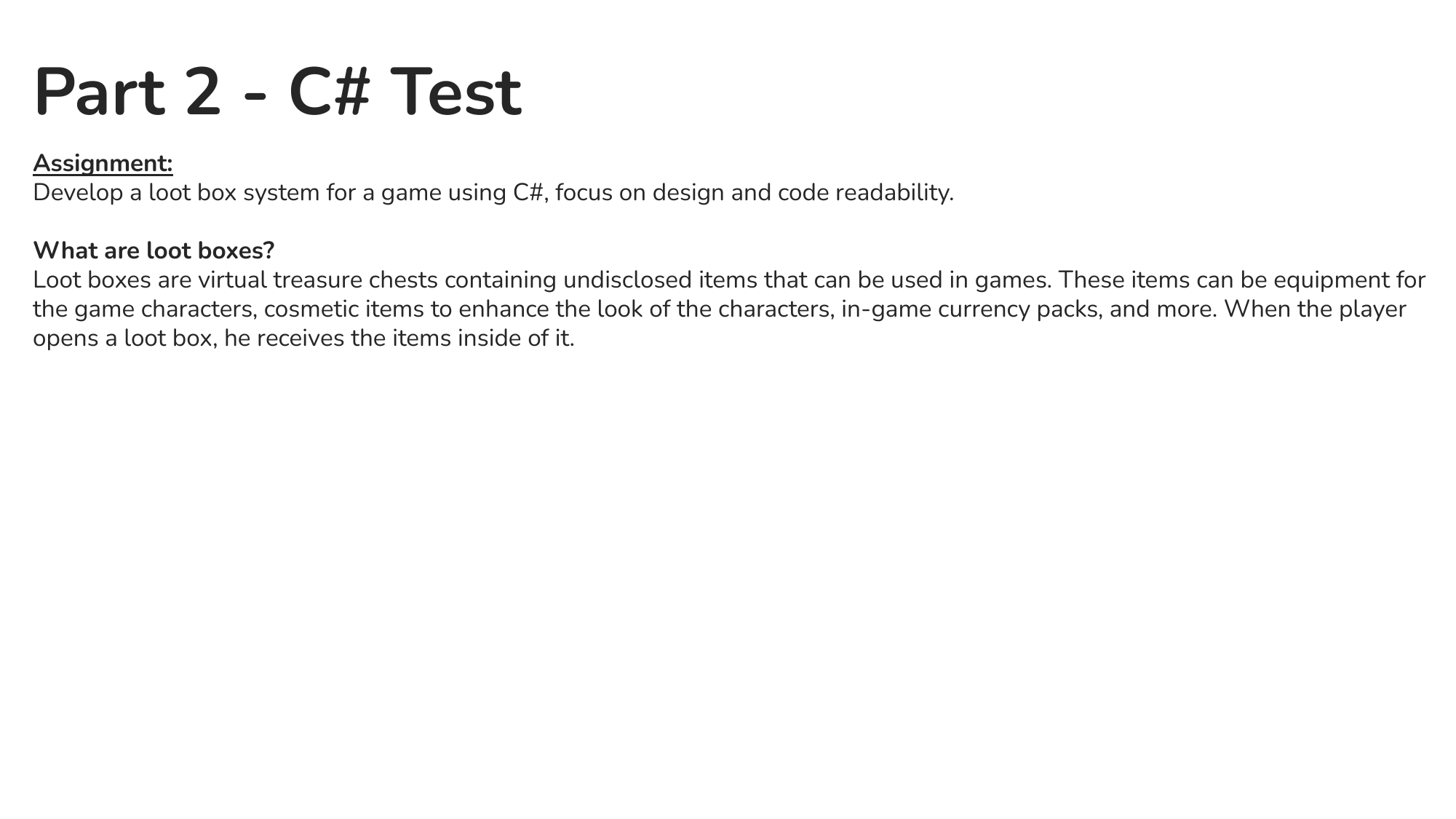

# Part 2 - C# Test
Assignment:
Develop a loot box system for a game using C#, focus on design and code readability.

What are loot boxes?
Loot boxes are virtual treasure chests containing undisclosed items that can be used in games. These items can be equipment for the game characters, cosmetic items to enhance the look of the characters, in-game currency packs, and more. When the player opens a loot box, he receives the items inside of it.